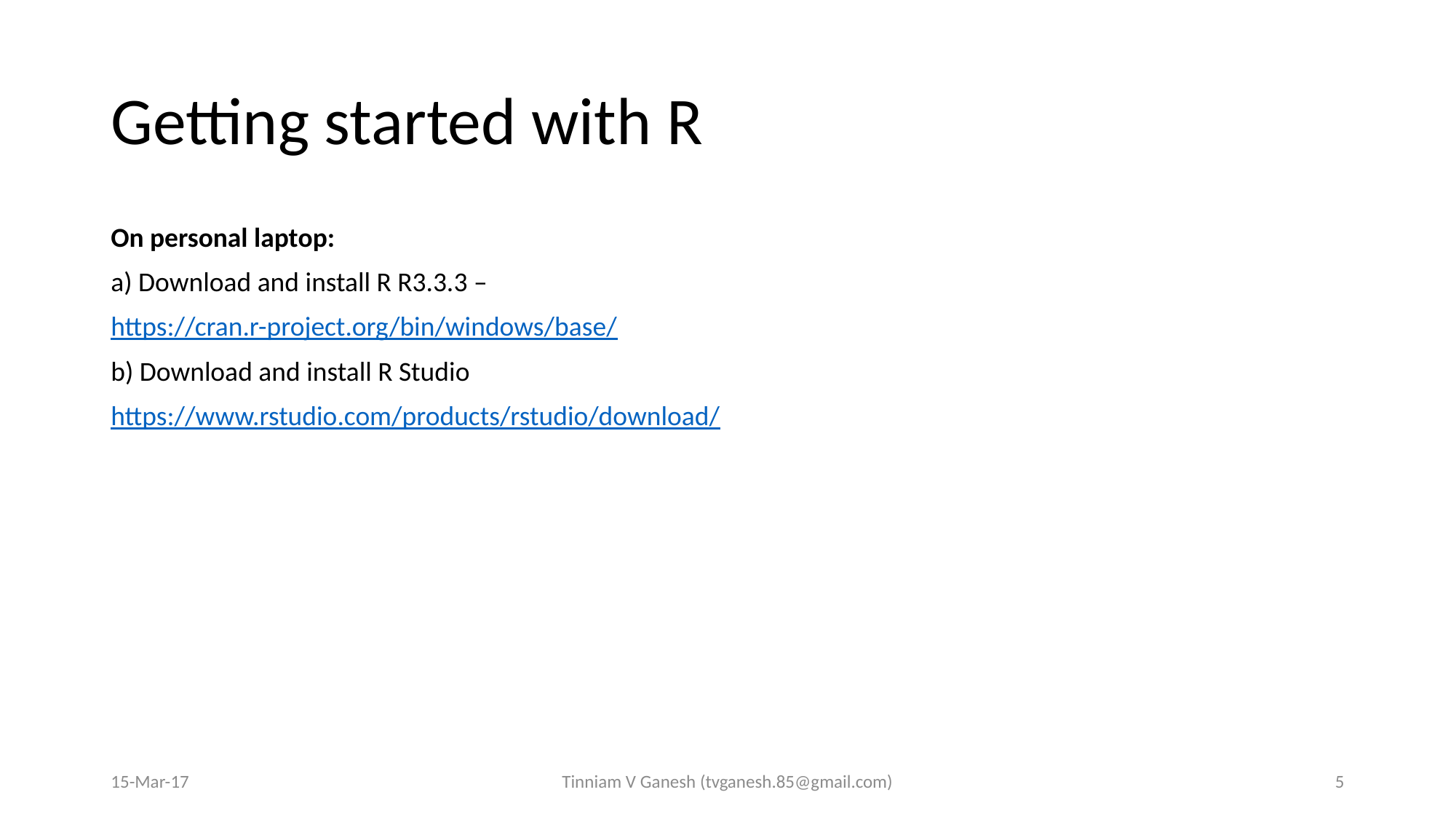

# Getting started with R
On personal laptop:
a) Download and install R R3.3.3 –
https://cran.r-project.org/bin/windows/base/
b) Download and install R Studio
https://www.rstudio.com/products/rstudio/download/

15-Mar-17
Tinniam V Ganesh (tvganesh.85@gmail.com)
5